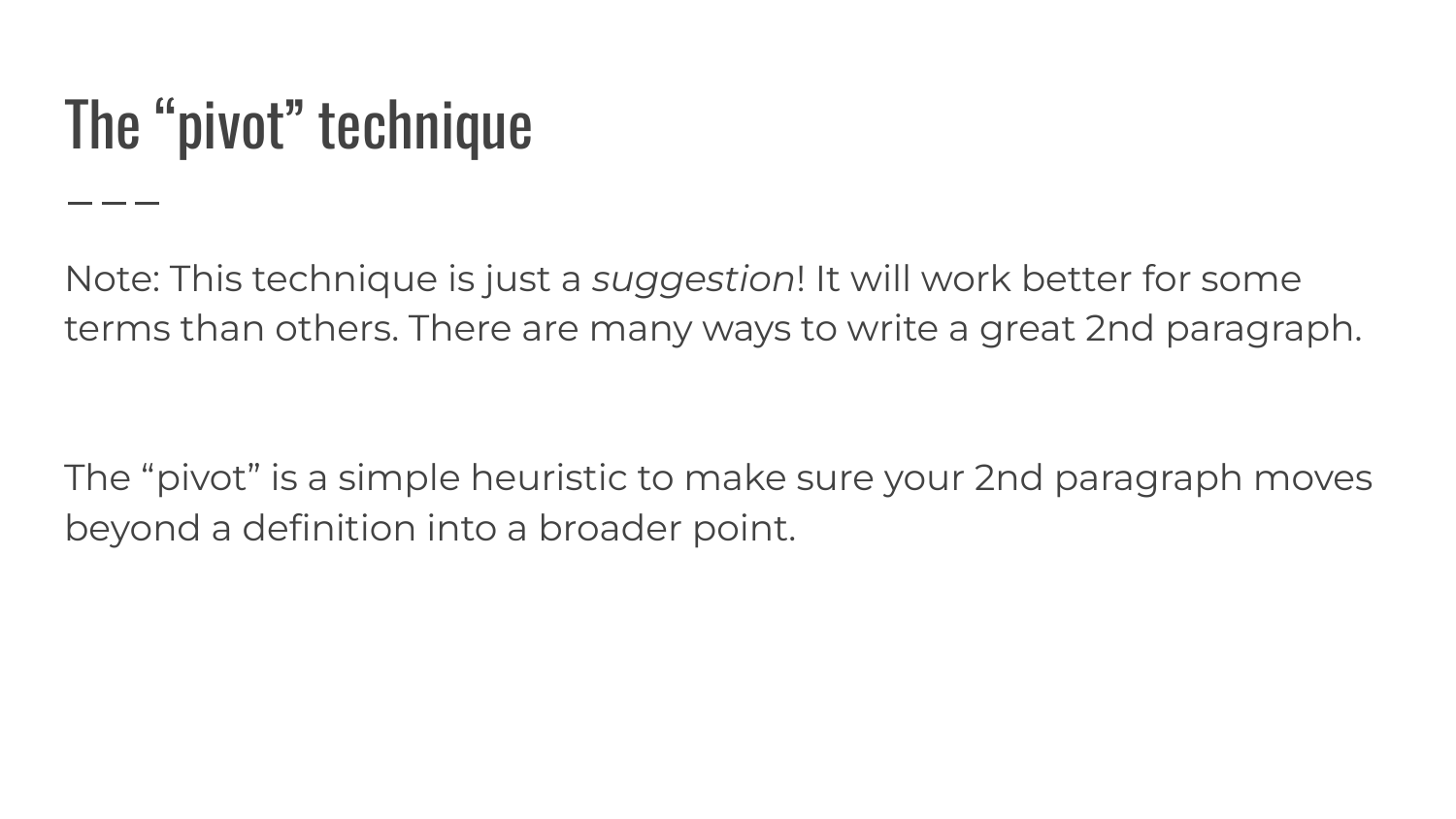

# The “pivot” technique
Note: This technique is just a suggestion! It will work better for some terms than others. There are many ways to write a great 2nd paragraph.

The “pivot” is a simple heuristic to make sure your 2nd paragraph moves beyond a definition into a broader point.